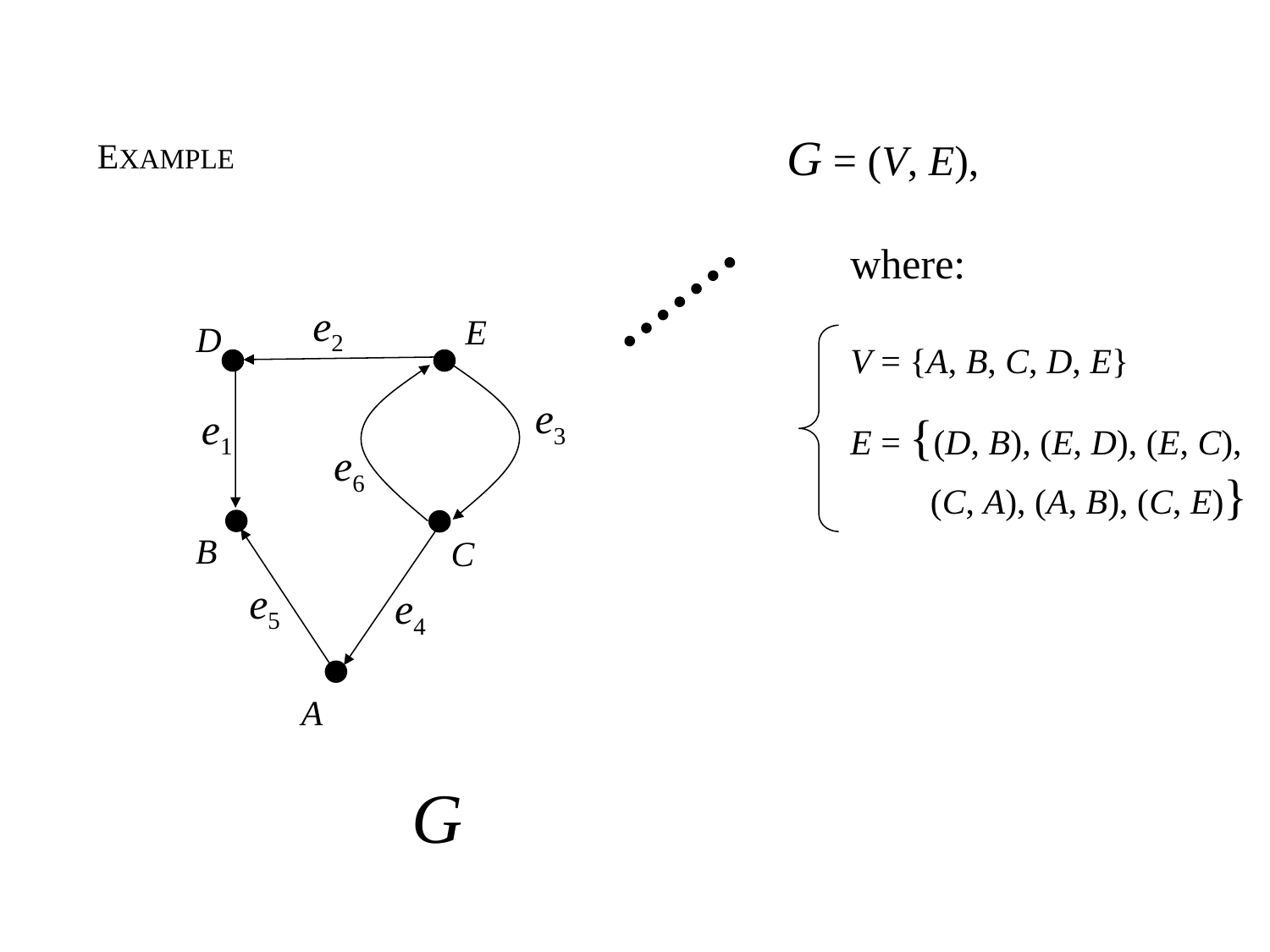

G = (V, E),

where:

V = {A, B, C, D, E}

E = {(D, B), (E, D), (E, C),
         (C, A), (A, B), (C, E)}
EXAMPLE

e2
E
D

e3
e1
e6

B
C

e5
e4

A
G